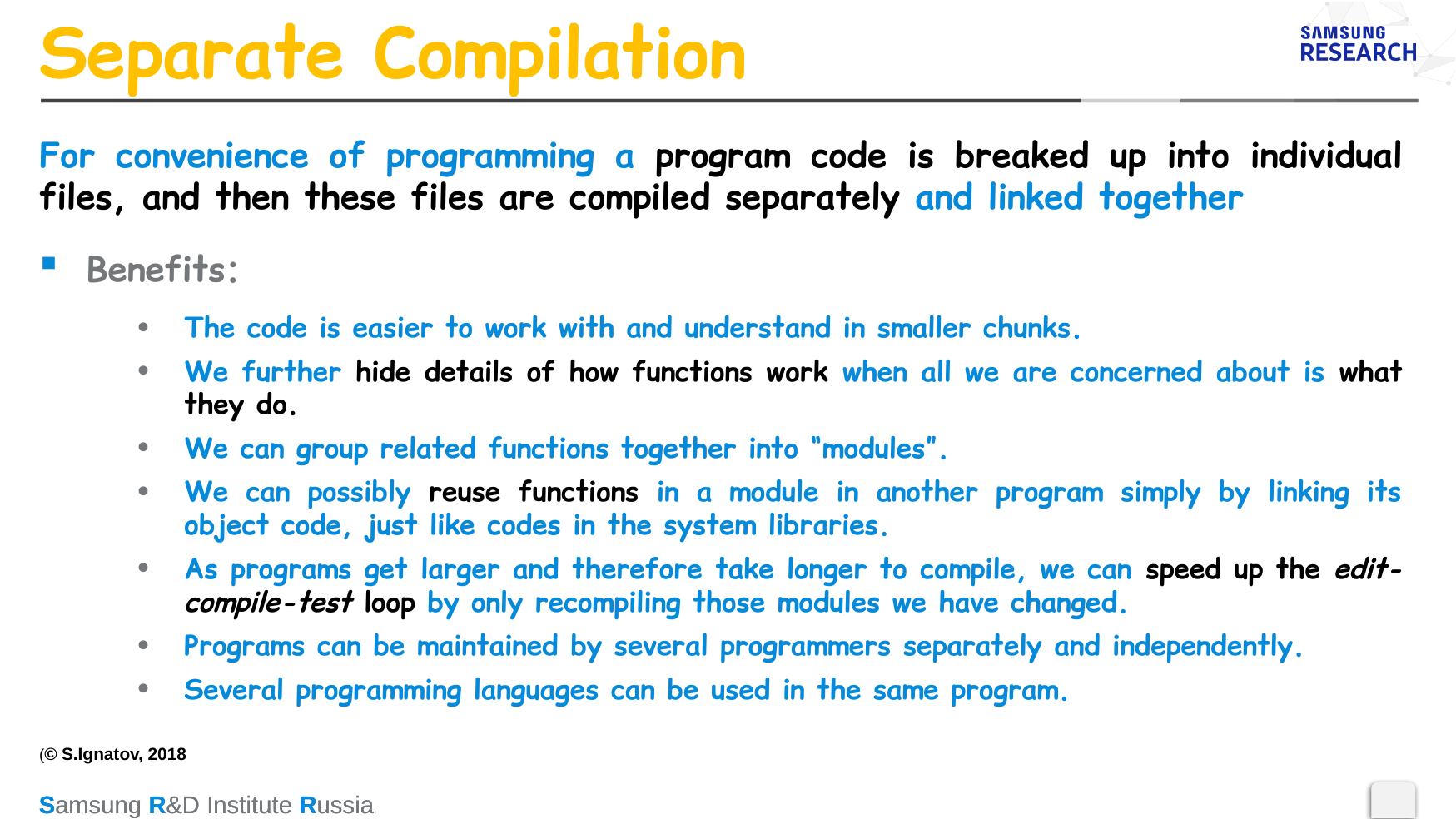

# Separate Compilation
For convenience of programming a program code is breaked up into individual files, and then these files are compiled separately and linked together
Benefits:
The code is easier to work with and understand in smaller chunks.
We further hide details of how functions work when all we are concerned about is what they do.
We can group related functions together into “modules”.
We can possibly reuse functions in a module in another program simply by linking its object code, just like codes in the system libraries.
As programs get larger and therefore take longer to compile, we can speed up the edit-compile-test loop by only recompiling those modules we have changed.
Programs can be maintained by several programmers separately and independently.
Several programming languages can be used in the same program.
(© S.Ignatov, 2018